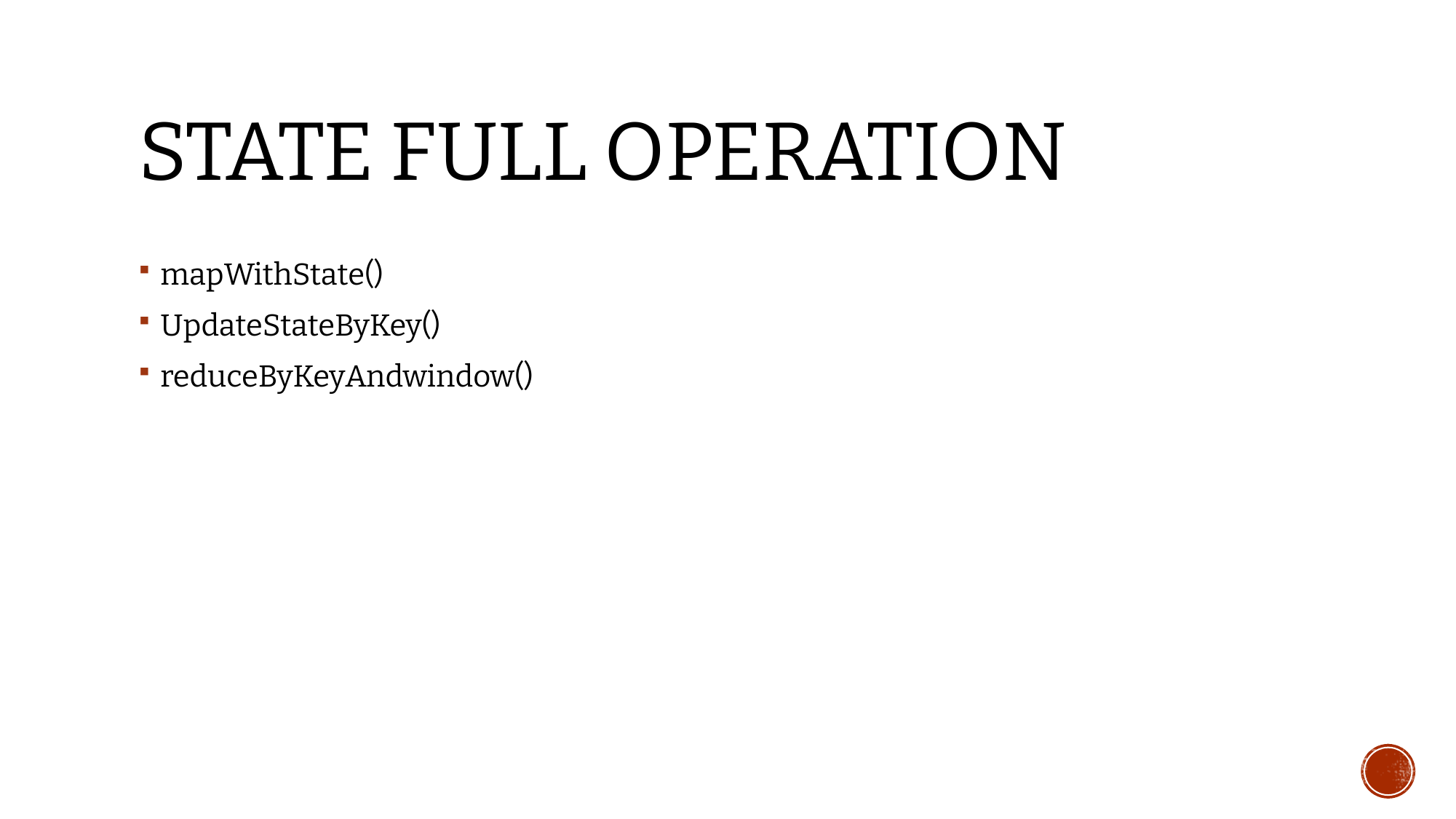

# State Full Operation
mapWithState()
UpdateStateByKey()
reduceByKeyAndwindow()